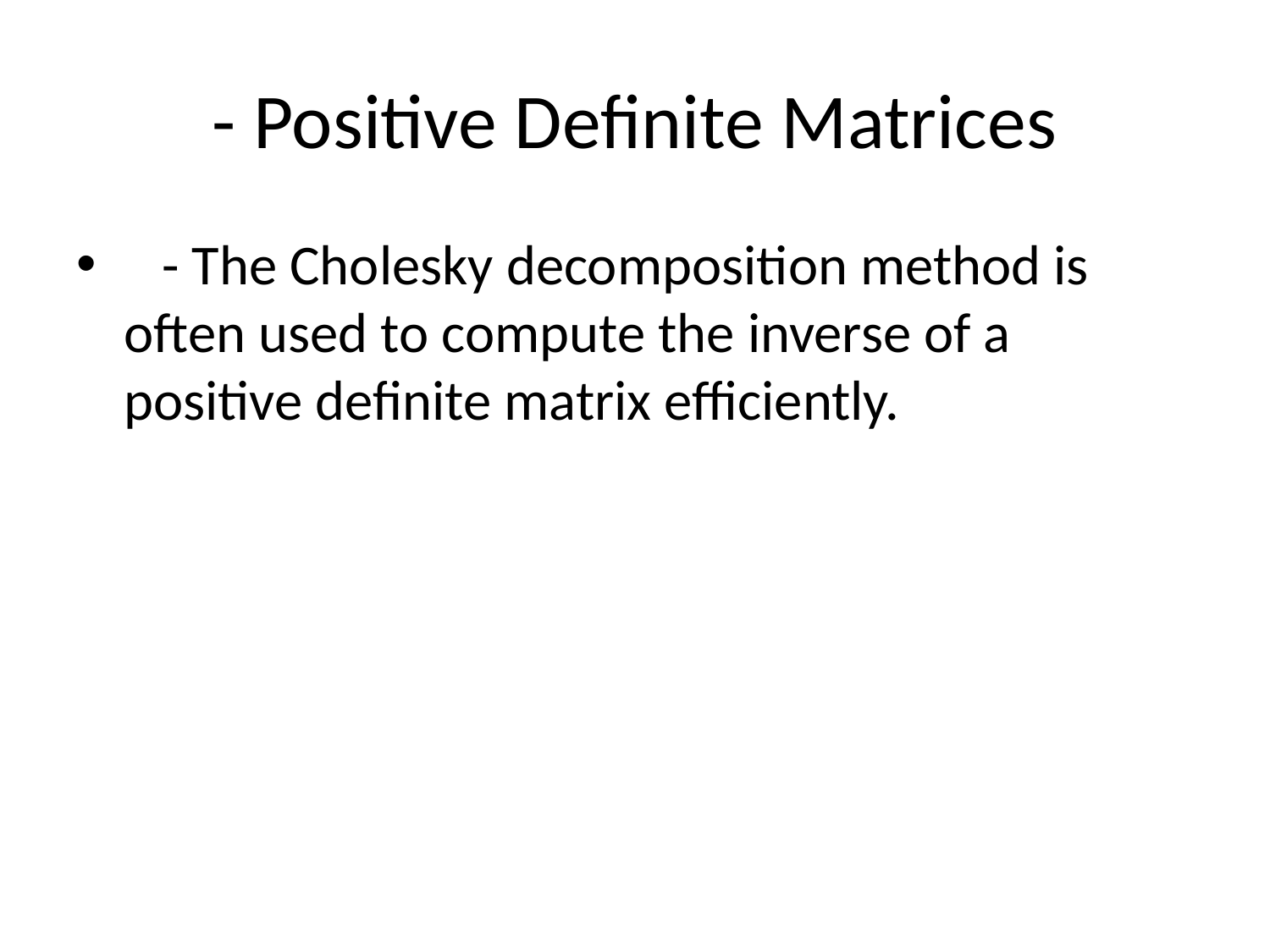

# - Positive Definite Matrices
   - The Cholesky decomposition method is often used to compute the inverse of a positive definite matrix efficiently.